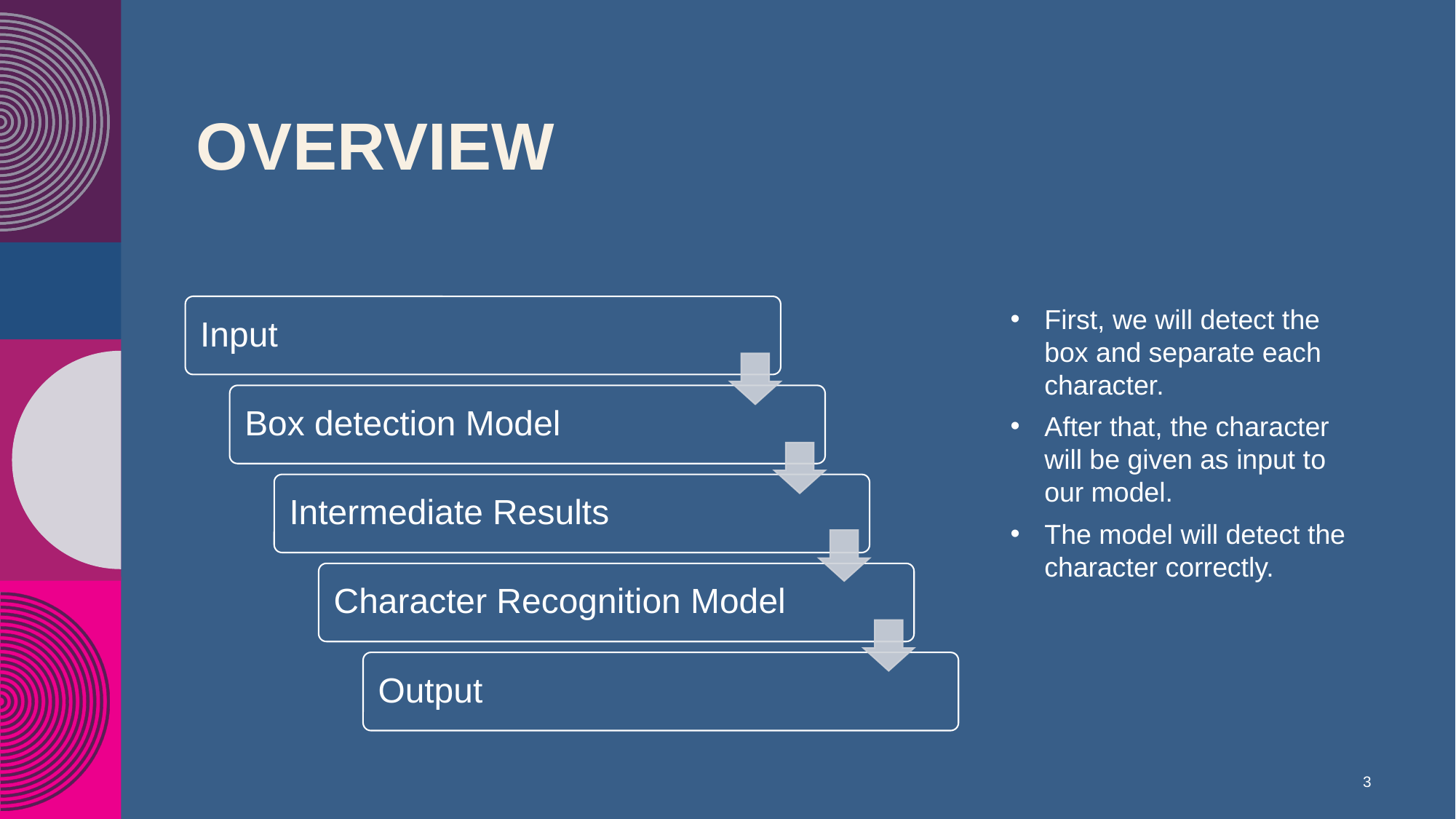

# Overview
Input
Box detection Model
Intermediate Results
Character Recognition Model
Output

First, we will detect the box and separate each character.
After that, the character will be given as input to our model.
The model will detect the character correctly.

3